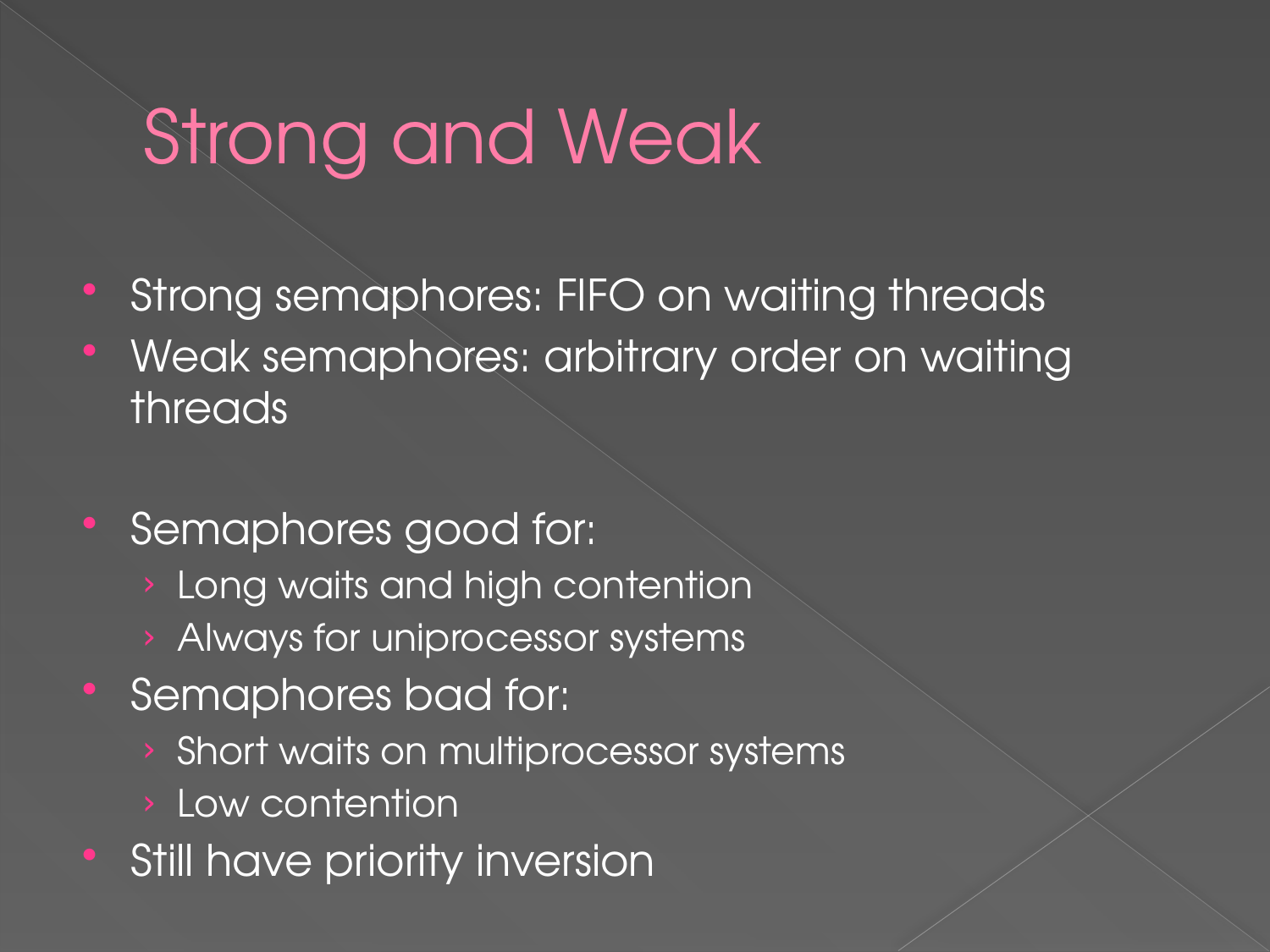

# Strong and Weak
Strong semaphores: FIFO on waiting threads
Weak semaphores: arbitrary order on waiting threads

Semaphores good for:
Long waits and high contention
Always for uniprocessor systems
Semaphores bad for:
Short waits on multiprocessor systems
Low contention
Still have priority inversion